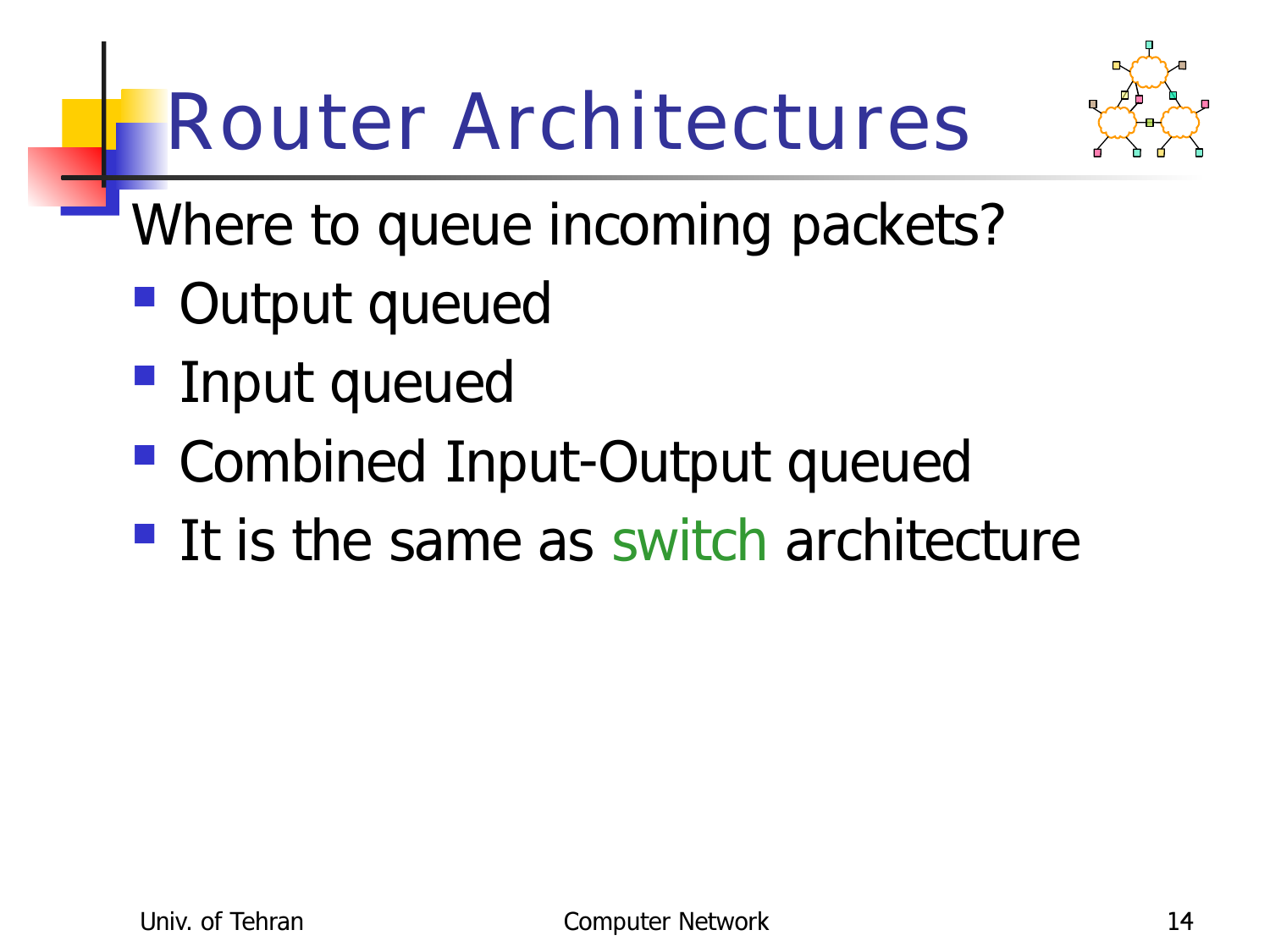

# Router Architectures
Where to queue incoming packets?
Output queued
Input queued
Combined Input-Output queued
It is the same as switch architecture
Univ. of Tehran
Computer Network
14